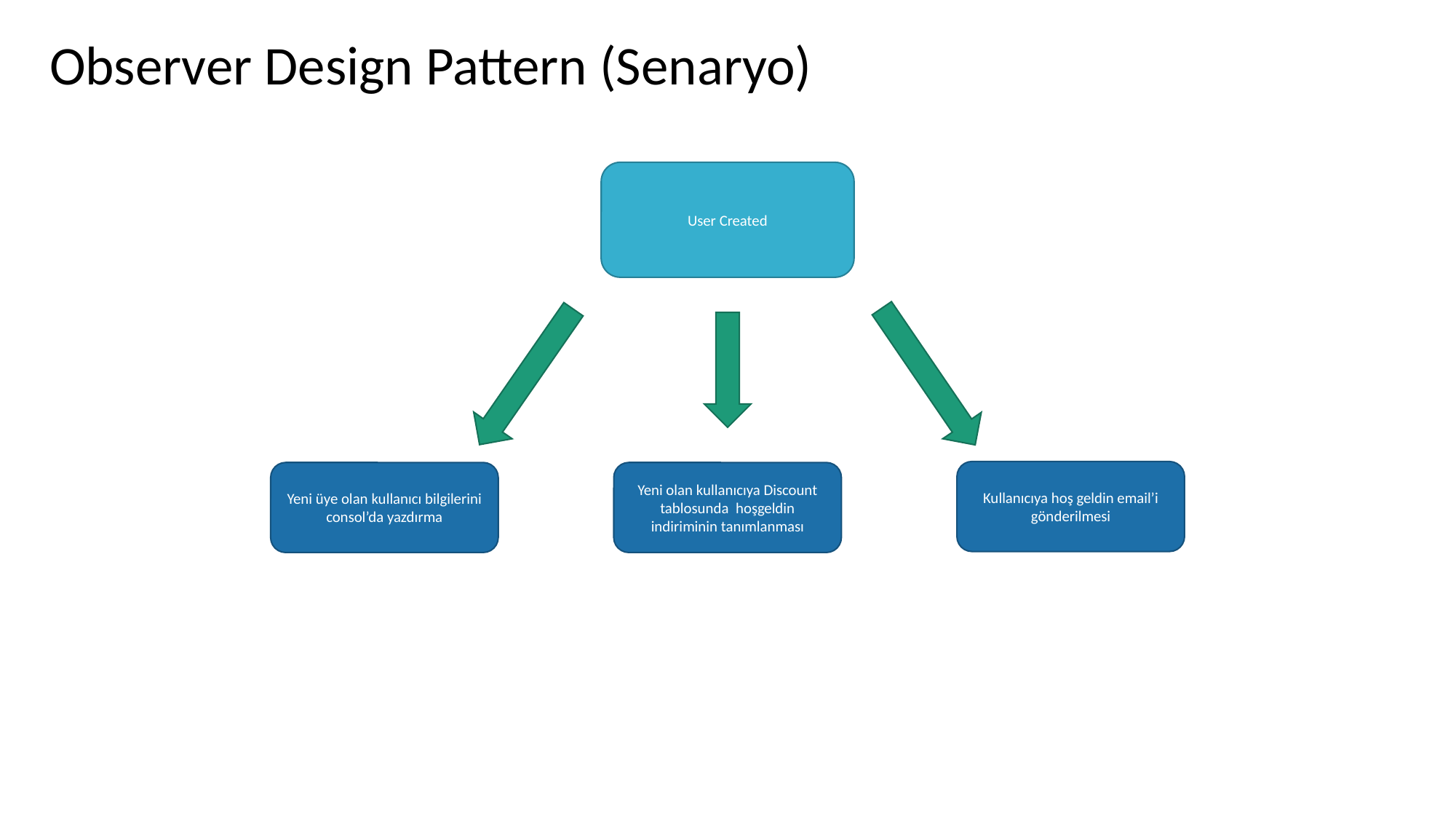

# Observer Design Pattern (Senaryo)
User Created

Kullanıcıya hoş geldin email’i gönderilmesi
Yeni üye olan kullanıcı bilgilerini consol’da yazdırma
Yeni olan kullanıcıya Discount tablosunda  hoşgeldin indiriminin tanımlanması